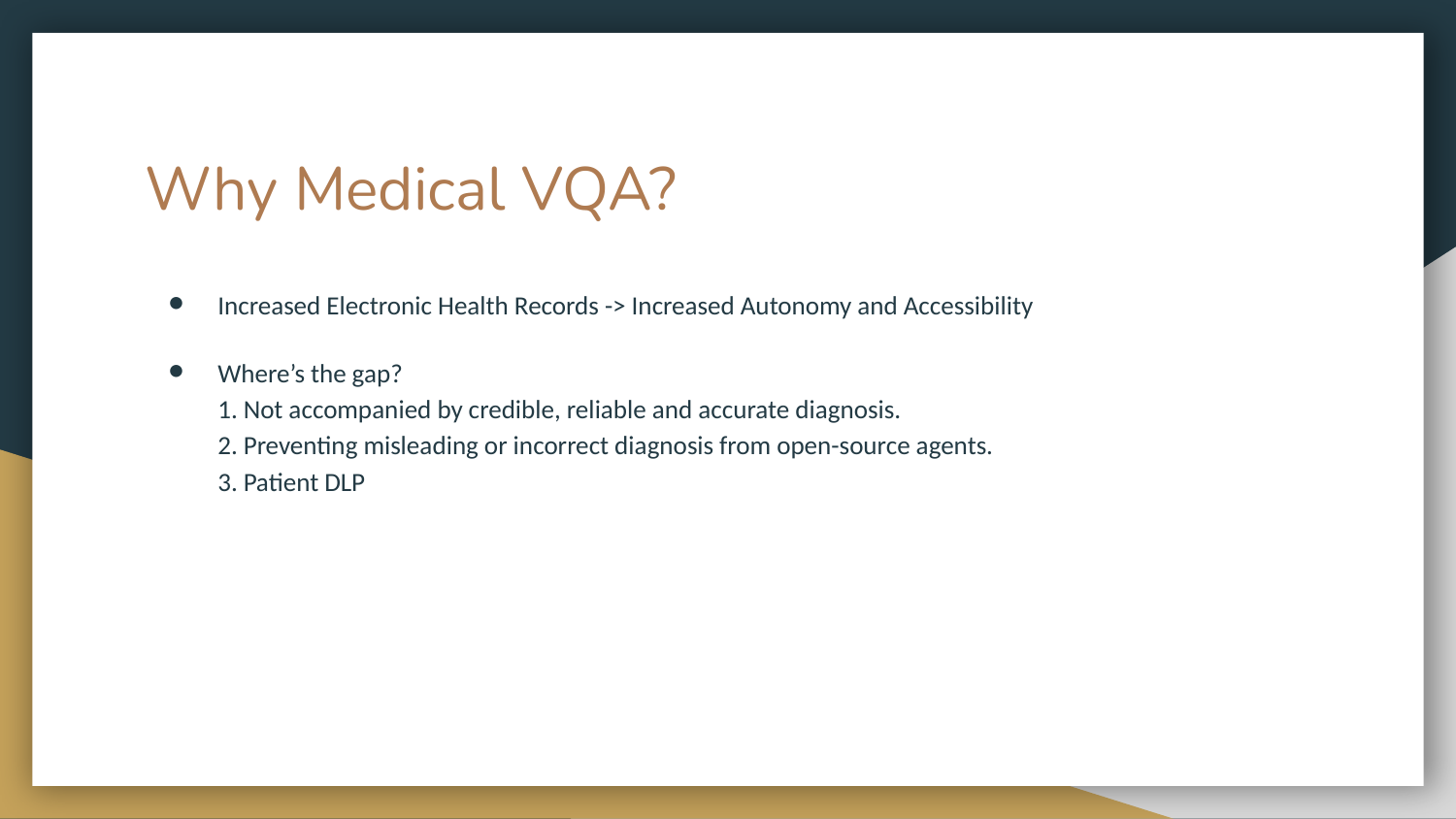

# Why Medical VQA?
Increased Electronic Health Records -> Increased Autonomy and Accessibility
Where’s the gap?
1. Not accompanied by credible, reliable and accurate diagnosis.
2. Preventing misleading or incorrect diagnosis from open-source agents.
3. Patient DLP